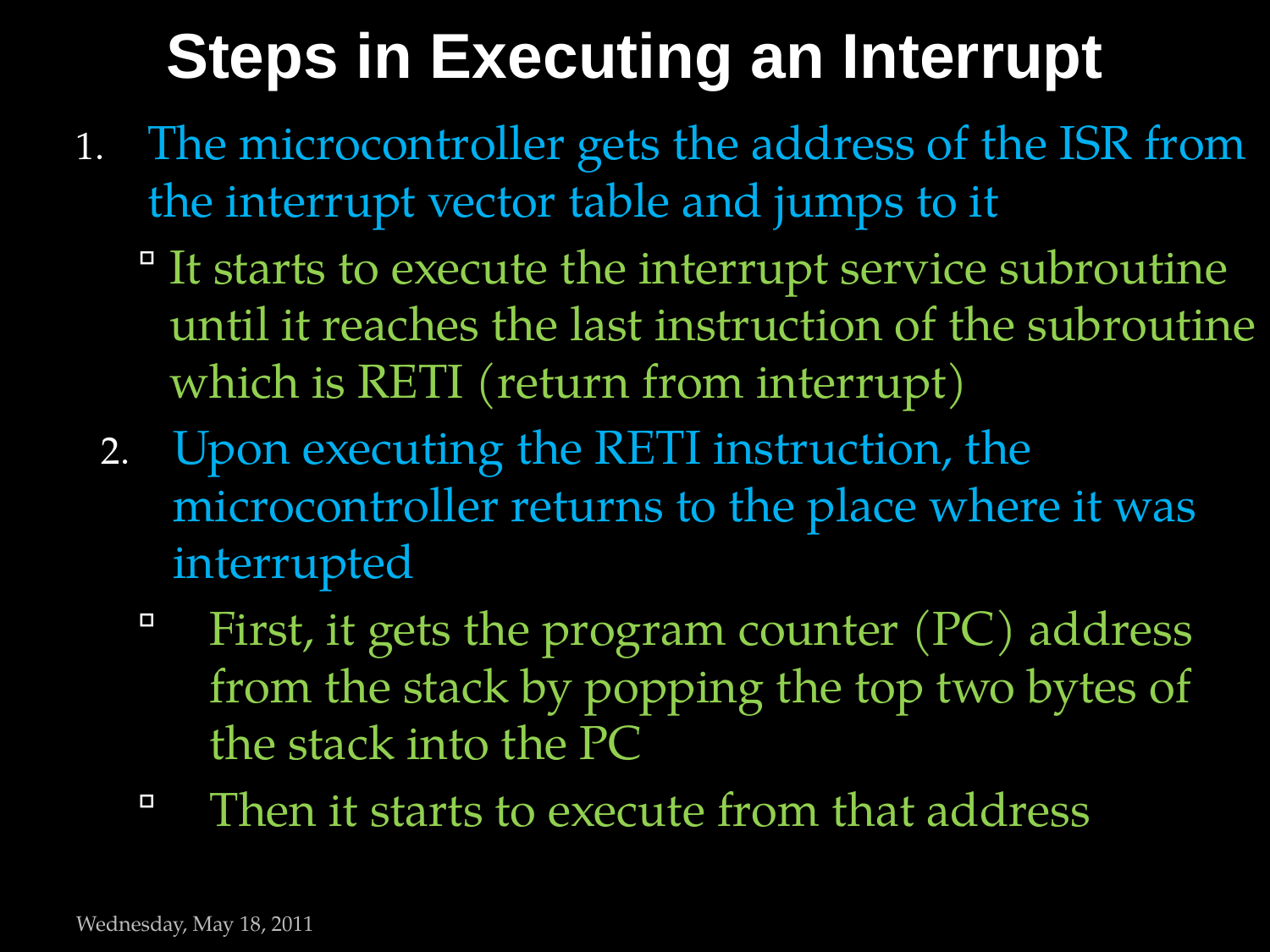

# Steps in Executing an Interrupt
The microcontroller gets the address of the ISR from the interrupt vector table and jumps to it
It starts to execute the interrupt service subroutine until it reaches the last instruction of the subroutine which is RETI (return from interrupt)
Upon executing the RETI instruction, the microcontroller returns to the place where it was interrupted
First, it gets the program counter (PC) address from the stack by popping the top two bytes of the stack into the PC
Then it starts to execute from that address
Wednesday, May 18, 2011
www.iiu.edu.pk
7